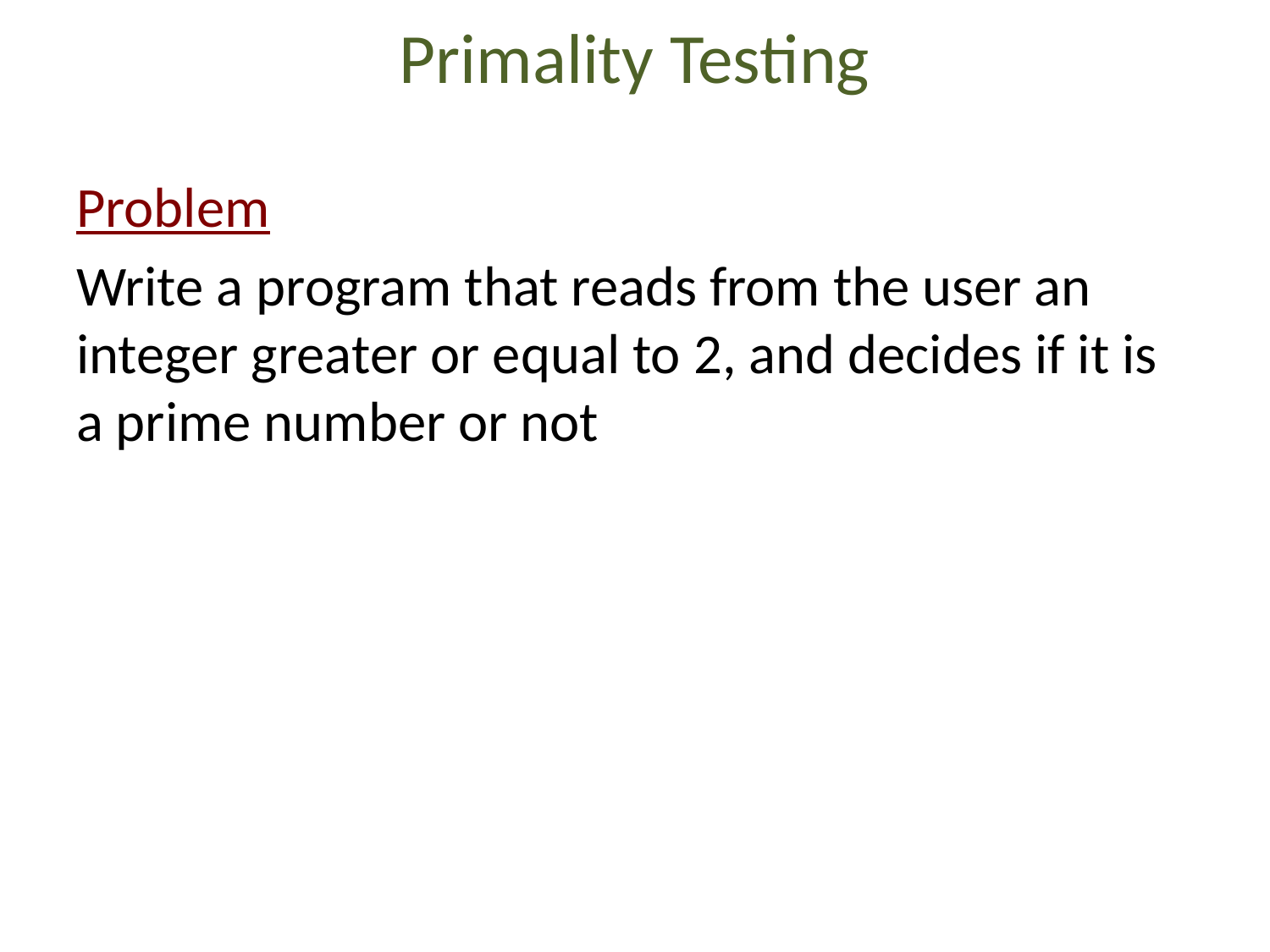

Primality Testing
Problem
Write a program that reads from the user an integer greater or equal to 2, and decides if it is a prime number or not